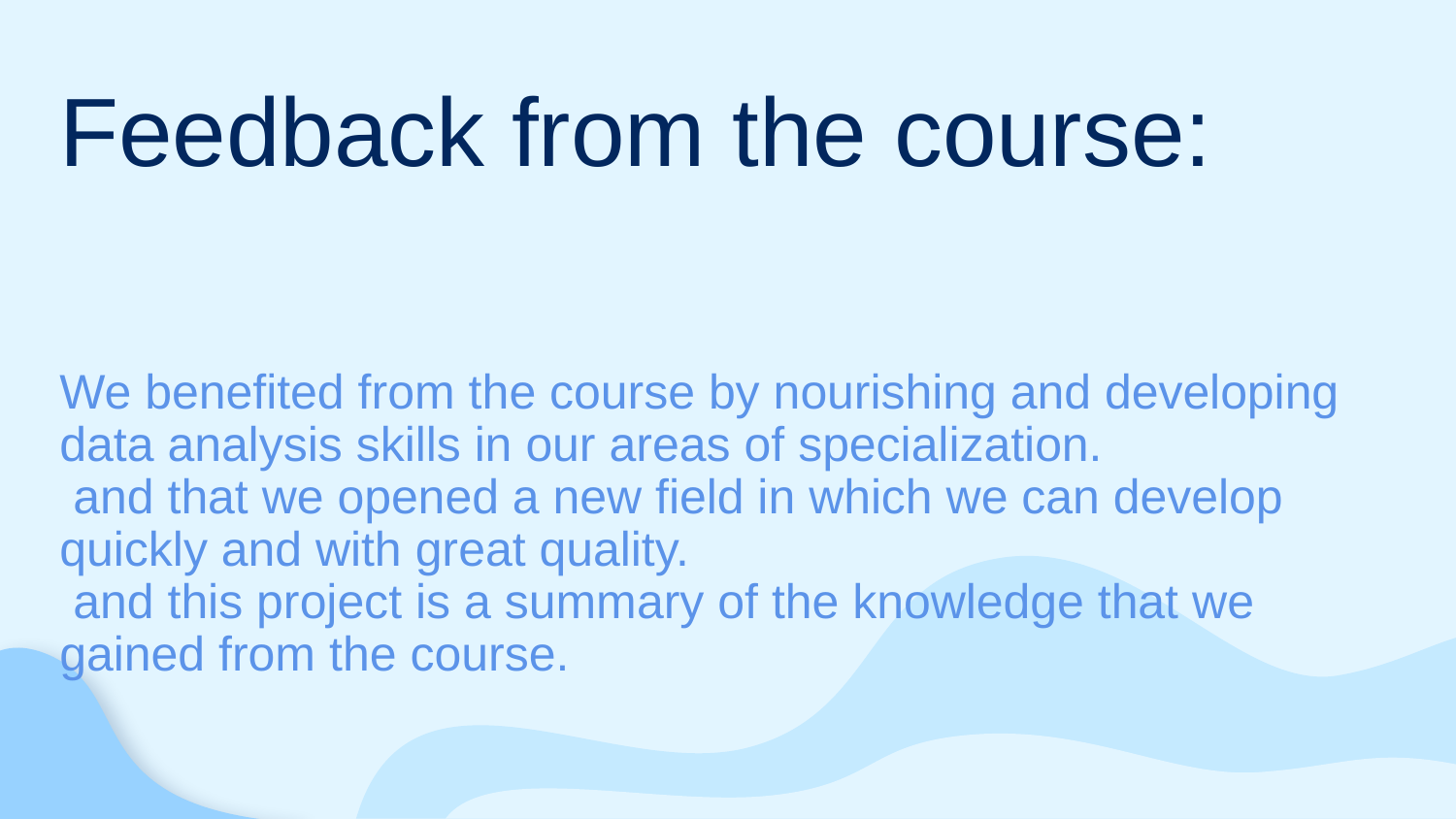

Feedback from the course:
# We benefited from the course by nourishing and developing data analysis skills in our areas of specialization. and that we opened a new field in which we can develop quickly and with great quality. and this project is a summary of the knowledge that we gained from the course.